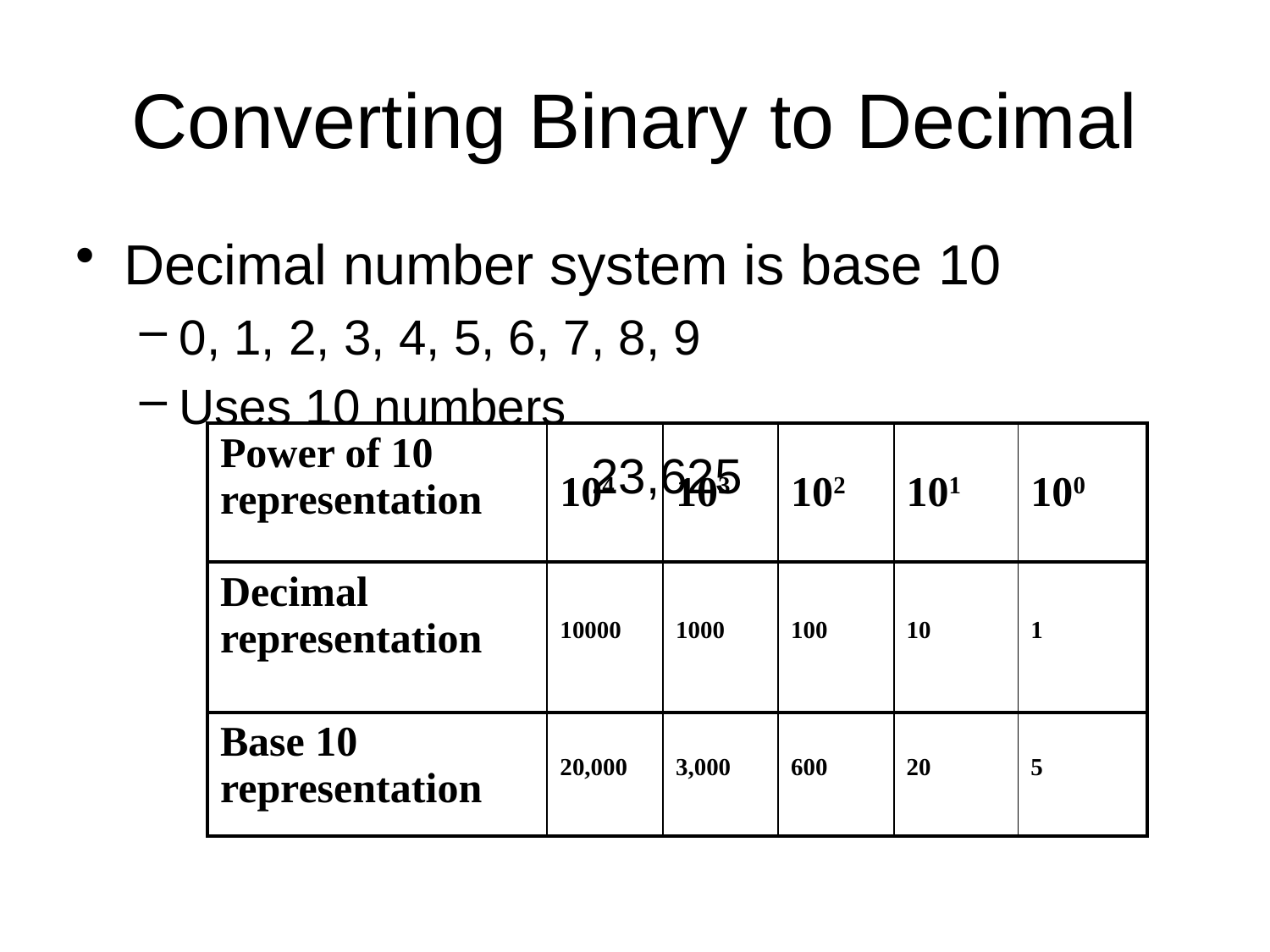

# Converting Binary to Decimal
Decimal number system is base 10
0, 1, 2, 3, 4, 5, 6, 7, 8, 9
Uses 10 numbers
23,625

| Power of 10 representation | 104 | 103 | 102 | 101 | 100 |
| --- | --- | --- | --- | --- | --- |
| Decimal representation | 10000 | 1000 | 100 | 10 | 1 |
| Base 10 representation | 20,000 | 3,000 | 600 | 20 | 5 |